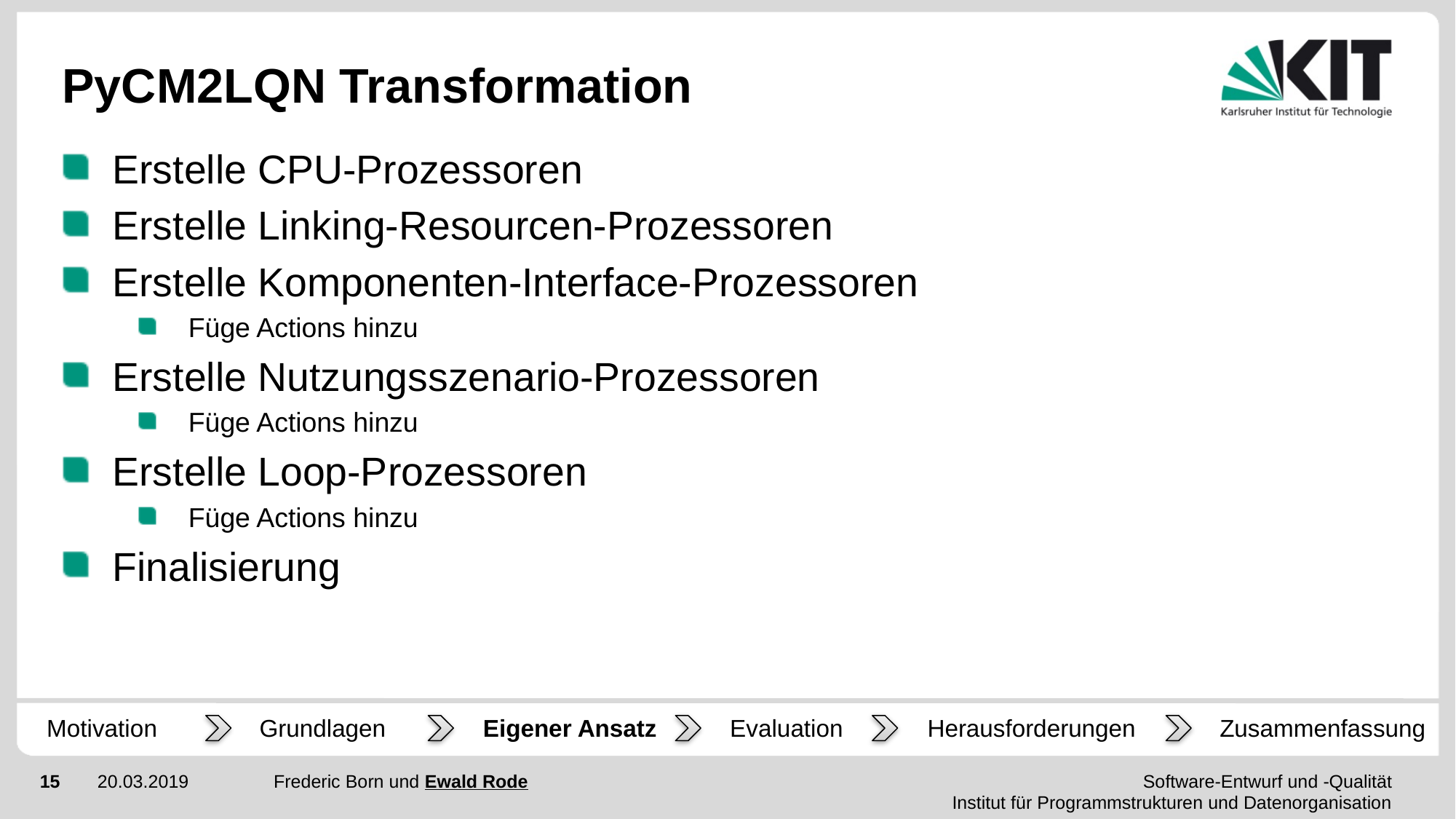

# PyCM2LQN Transformation
Erstelle CPU-Prozessoren
Erstelle Linking-Resourcen-Prozessoren
Erstelle Komponenten-Interface-Prozessoren
Füge Actions hinzu
Erstelle Nutzungsszenario-Prozessoren
Füge Actions hinzu
Erstelle Loop-Prozessoren
Füge Actions hinzu
Finalisierung
Motivation
Grundlagen
Eigener Ansatz
Evaluation
Herausforderungen
Zusammenfassung

Frederic Born und Ewald Rode